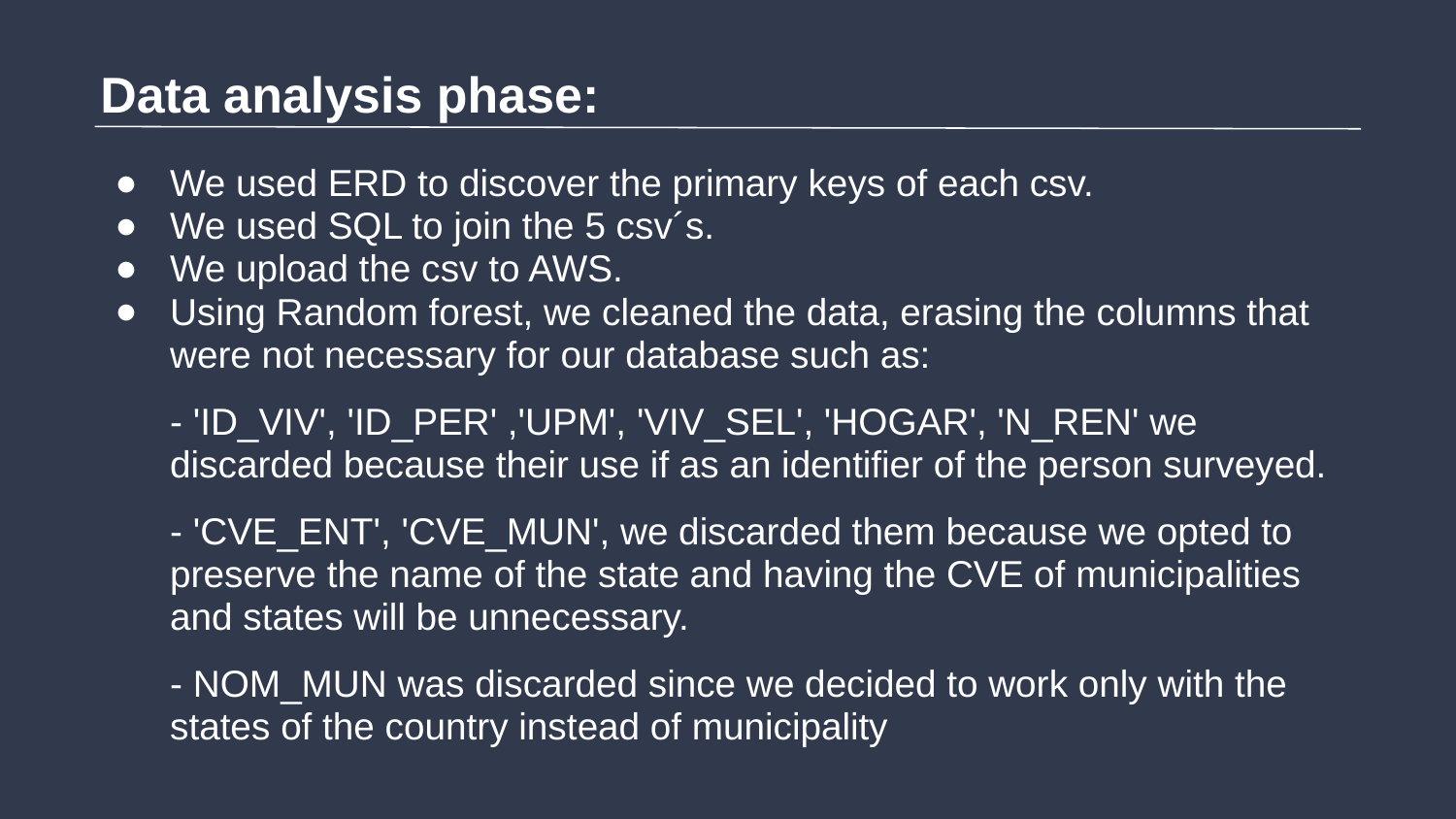

Data analysis phase:
We used ERD to discover the primary keys of each csv.
We used SQL to join the 5 csv´s.
We upload the csv to AWS.
Using Random forest, we cleaned the data, erasing the columns that were not necessary for our database such as:
- 'ID_VIV', 'ID_PER' ,'UPM', 'VIV_SEL', 'HOGAR', 'N_REN' we discarded because their use if as an identifier of the person surveyed.
- 'CVE_ENT', 'CVE_MUN', we discarded them because we opted to preserve the name of the state and having the CVE of municipalities and states will be unnecessary.
- NOM_MUN was discarded since we decided to work only with the states of the country instead of municipality